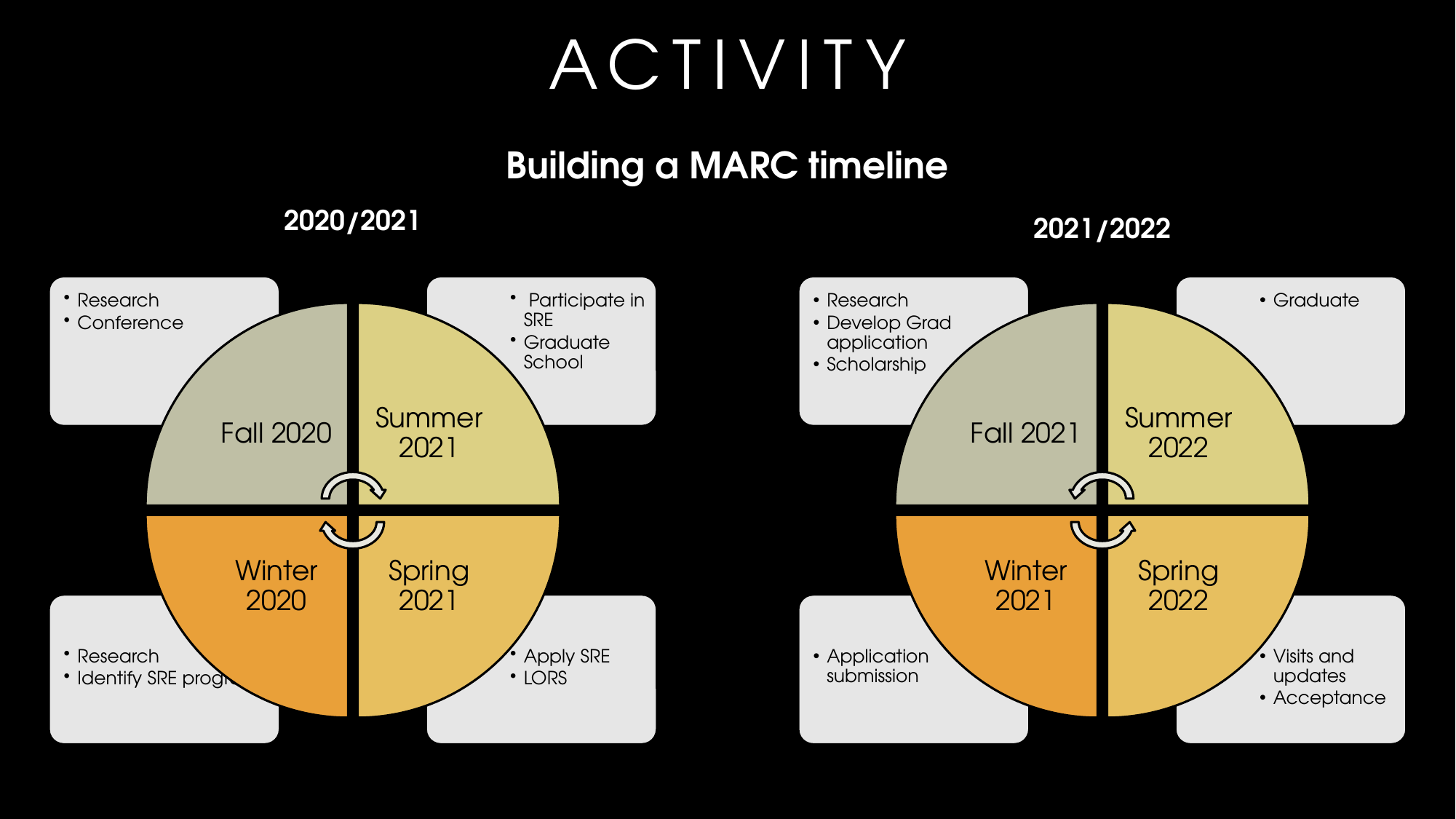

# Activity
Building a MARC timeline
2020/2021
2021/2022
Apply SRE
LORS

Research
Identify SRE programs
 Participate in SRE
Graduate School
Research
Conference
Fall 2020
Summer 2021
Spring 2021
Winter 2020
Visits and updates
Acceptance
Application submission
Graduate
Research
Develop Grad application
Scholarship
Fall 2021
Summer 2022
Spring 2022
Winter 2021